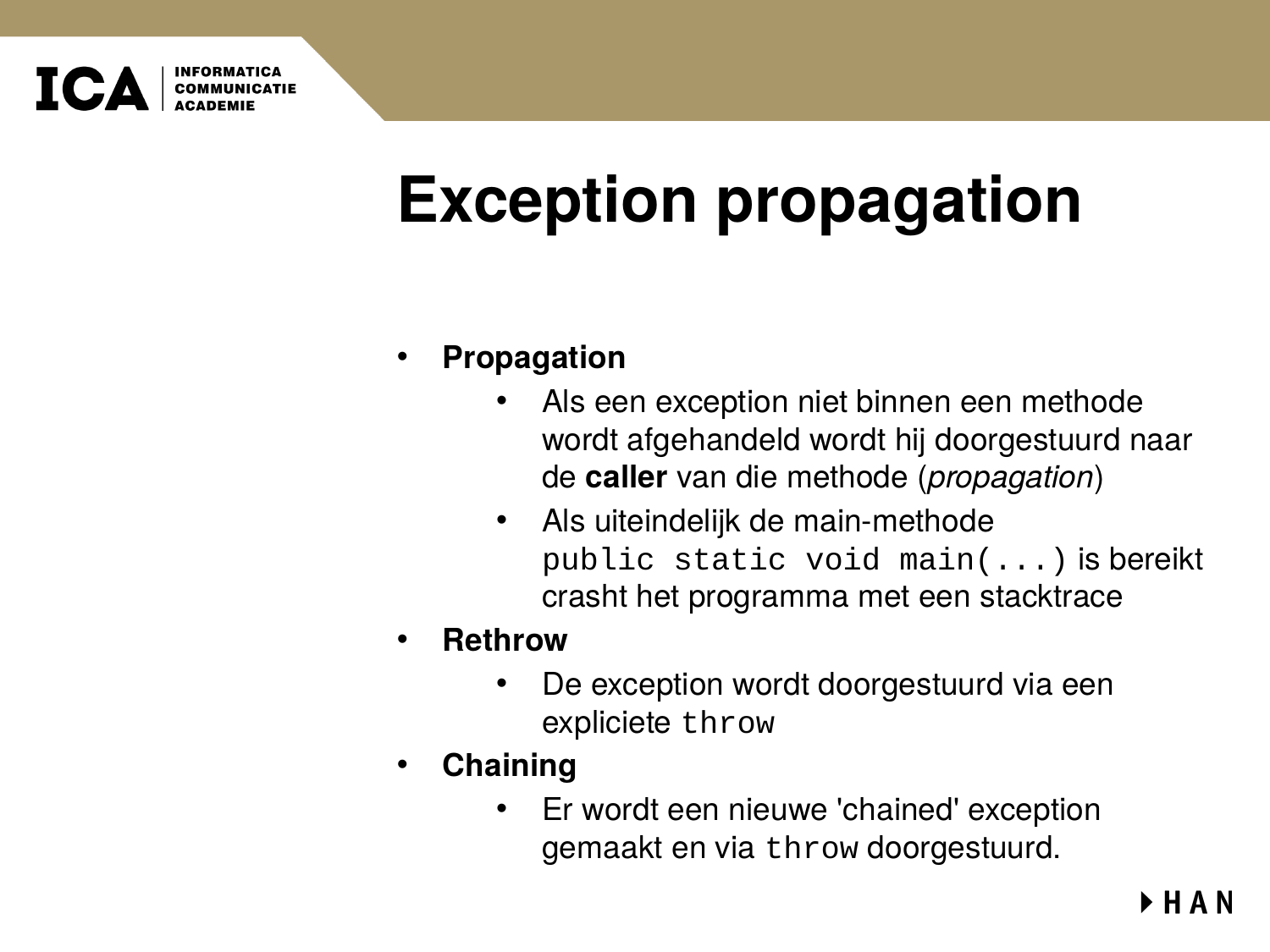

# Exception propagation
Propagation
Als een exception niet binnen een methode wordt afgehandeld wordt hij doorgestuurd naar de caller van die methode (propagation)
Als uiteindelijk de main-methode
public static void main(...) is bereikt crasht het programma met een stacktrace
Rethrow
De exception wordt doorgestuurd via een expliciete throw
Chaining
Er wordt een nieuwe 'chained' exception gemaakt en via throw doorgestuurd.